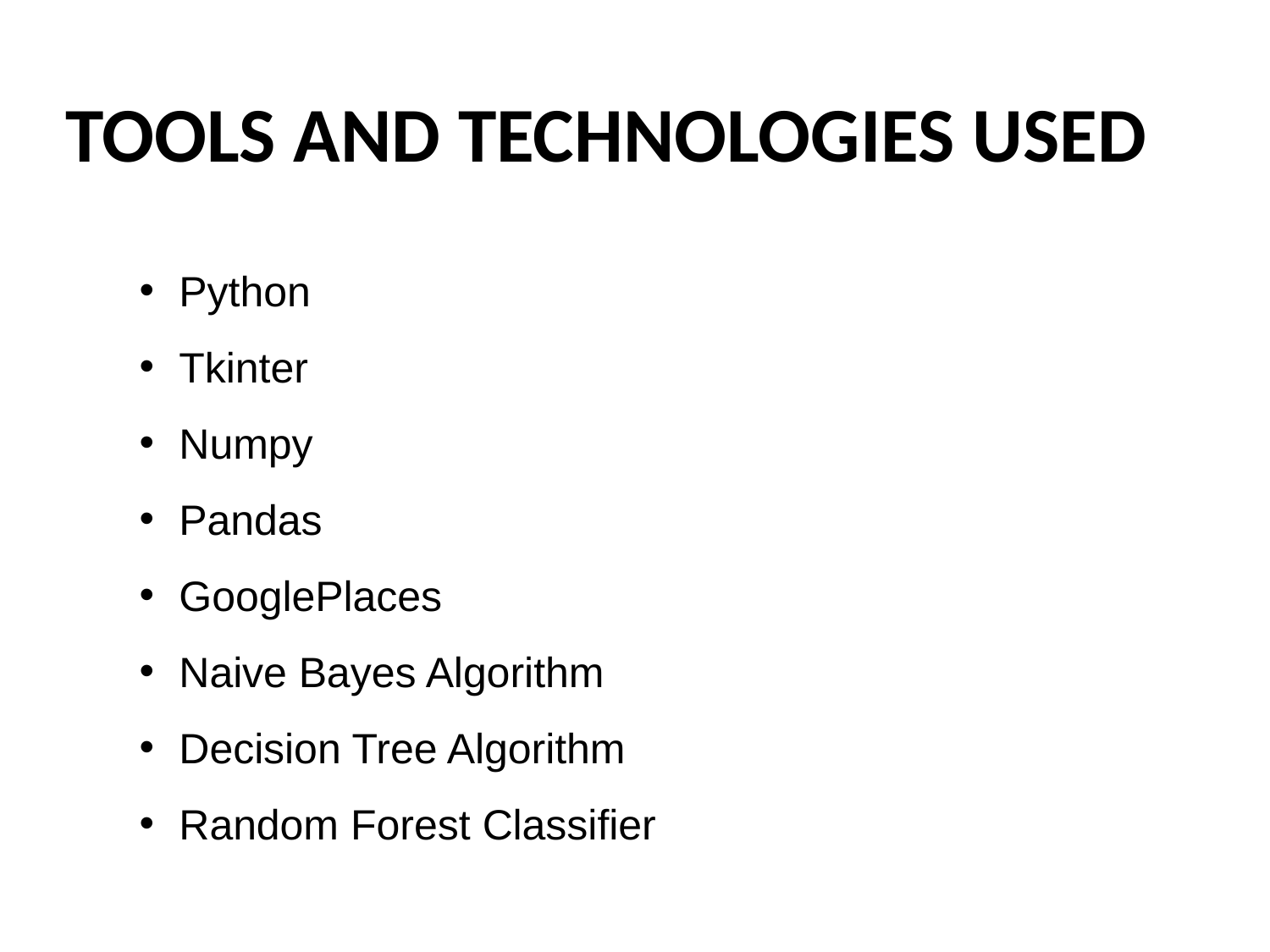

TOOLS AND TECHNOLOGIES USED
Python
Tkinter
Numpy
Pandas
GooglePlaces
Naive Bayes Algorithm
Decision Tree Algorithm
Random Forest Classifier